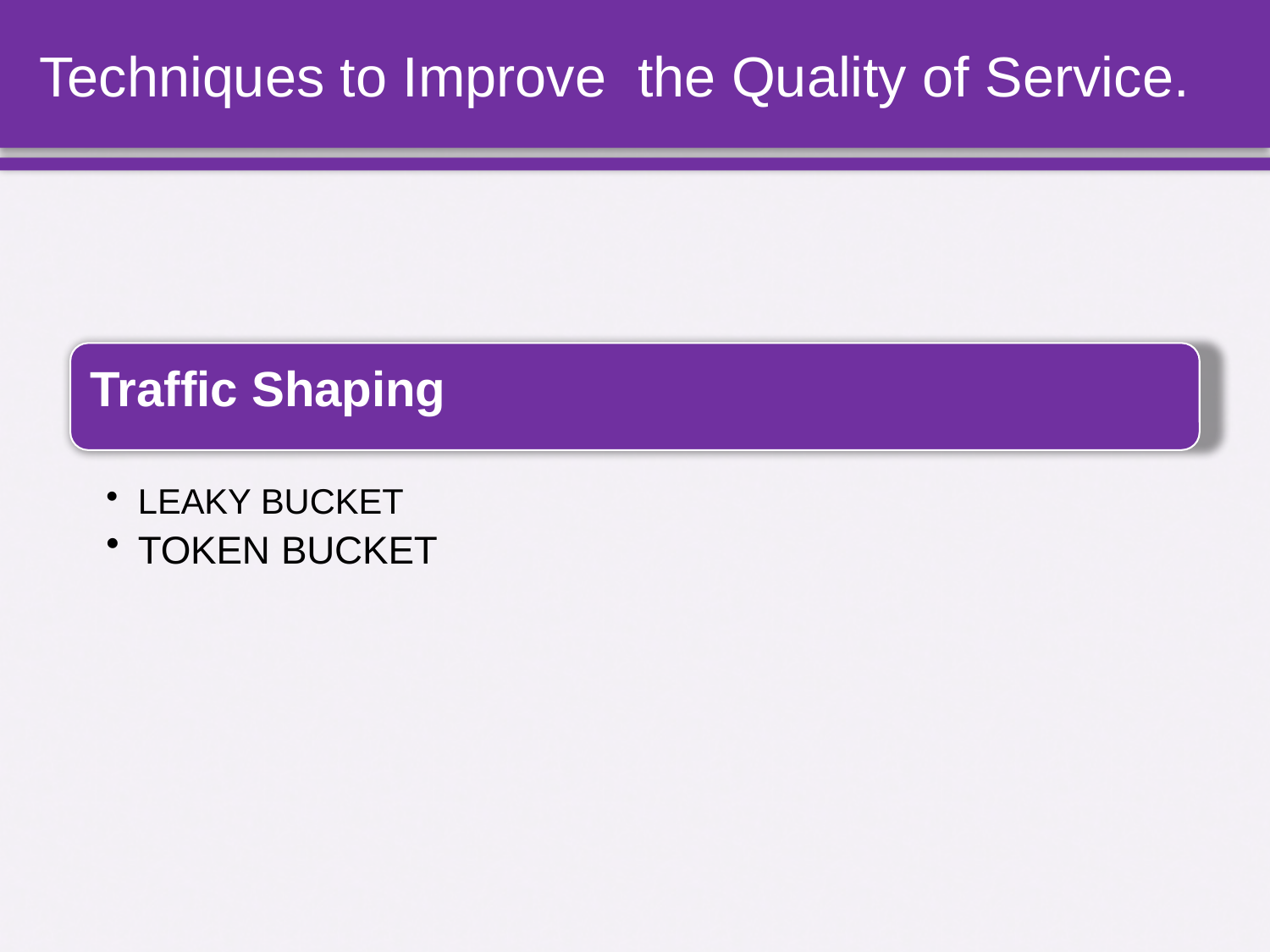

# Techniques to Improve  the Quality of Service.
Traffic Shaping

LEAKY BUCKET
TOKEN BUCKET